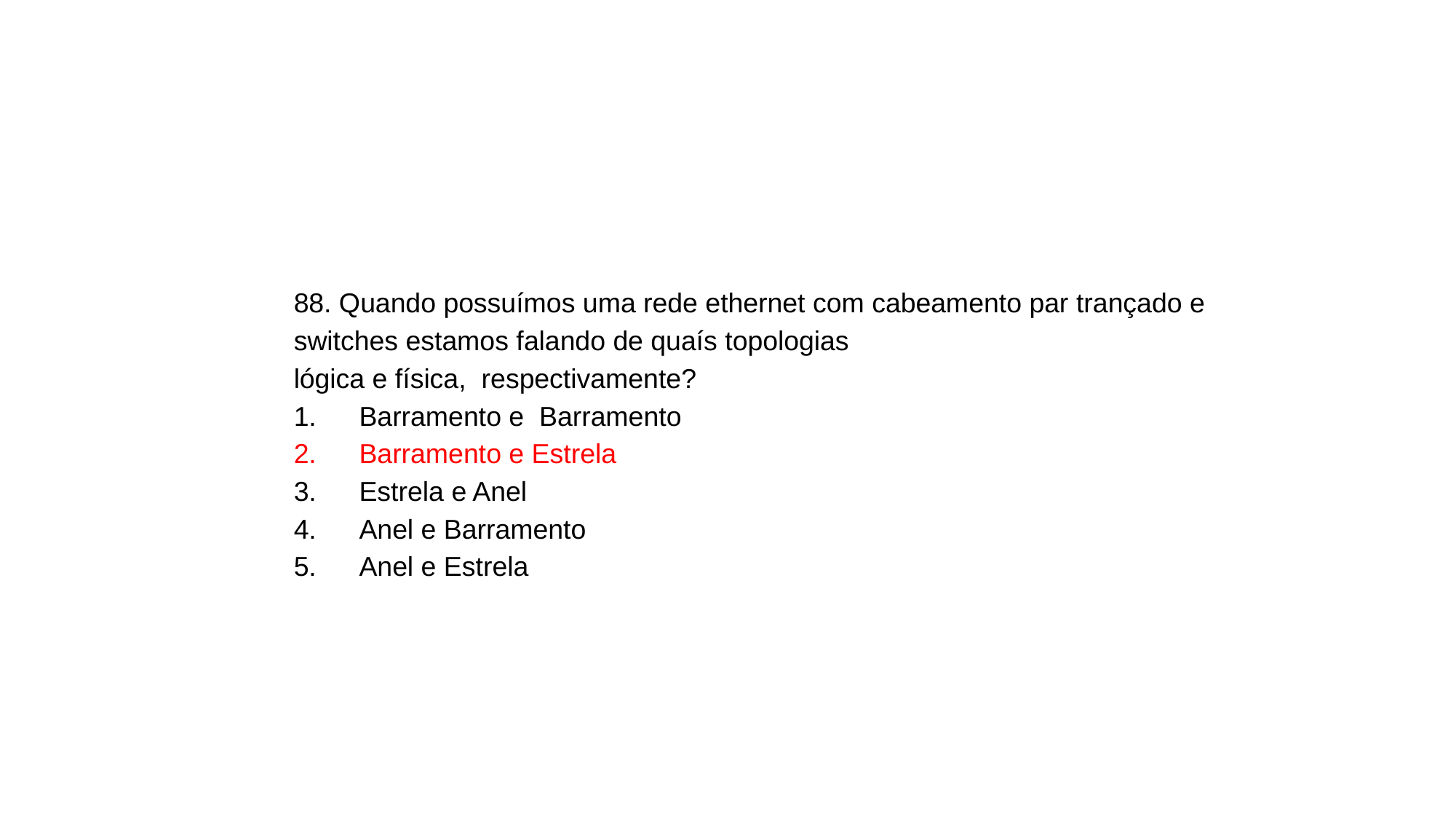

88. Quando possuímos uma rede ethernet com cabeamento par trançado e switches estamos falando de quaís topologias
lógica e física,  respectivamente?
1. Barramento e  Barramento
2. Barramento e Estrela
3. Estrela e Anel
4. Anel e Barramento
5. Anel e Estrela